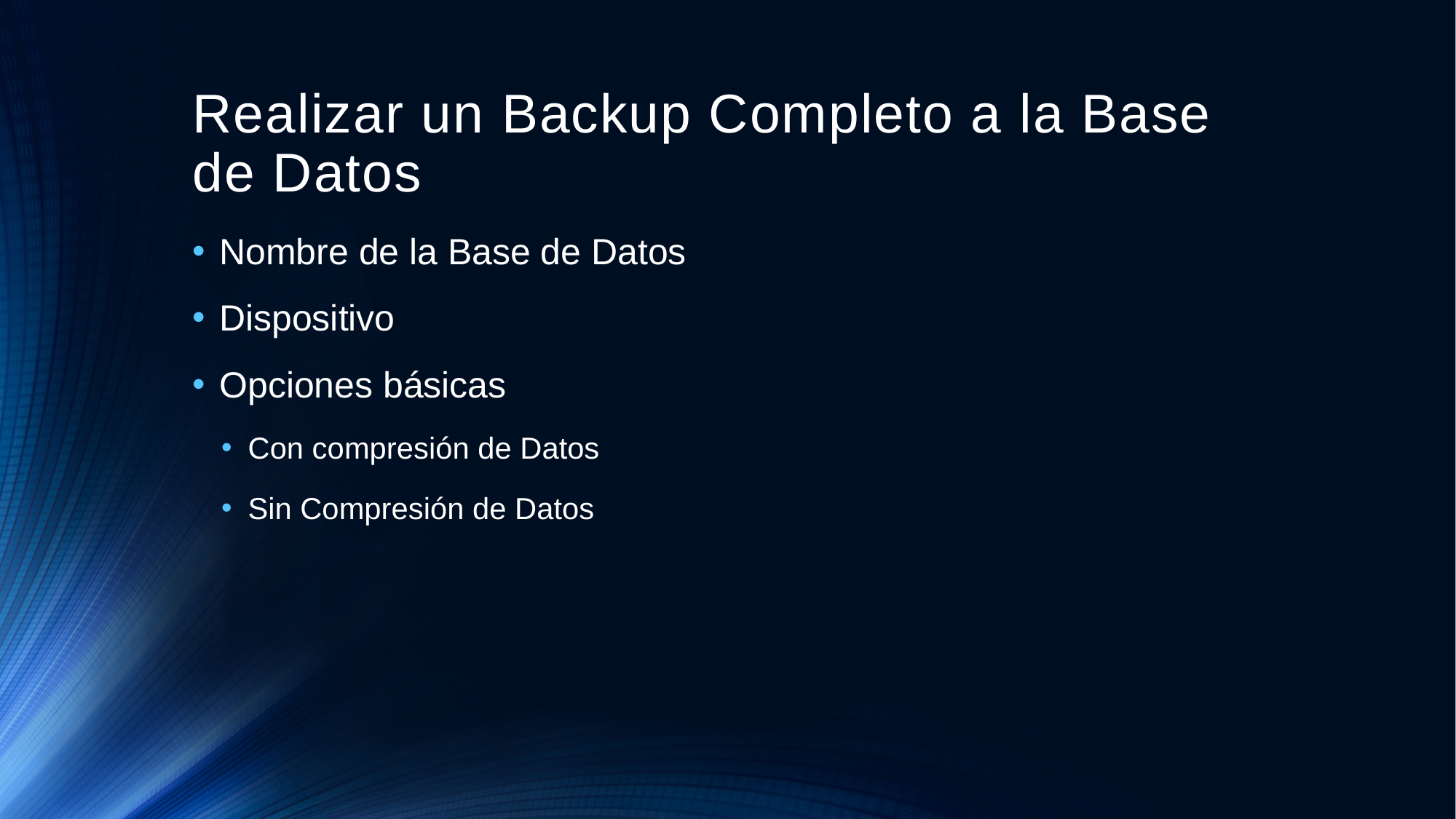

# Realizar un Backup Completo a la Base de Datos
Nombre de la Base de Datos
Dispositivo
Opciones básicas
Con compresión de Datos
Sin Compresión de Datos